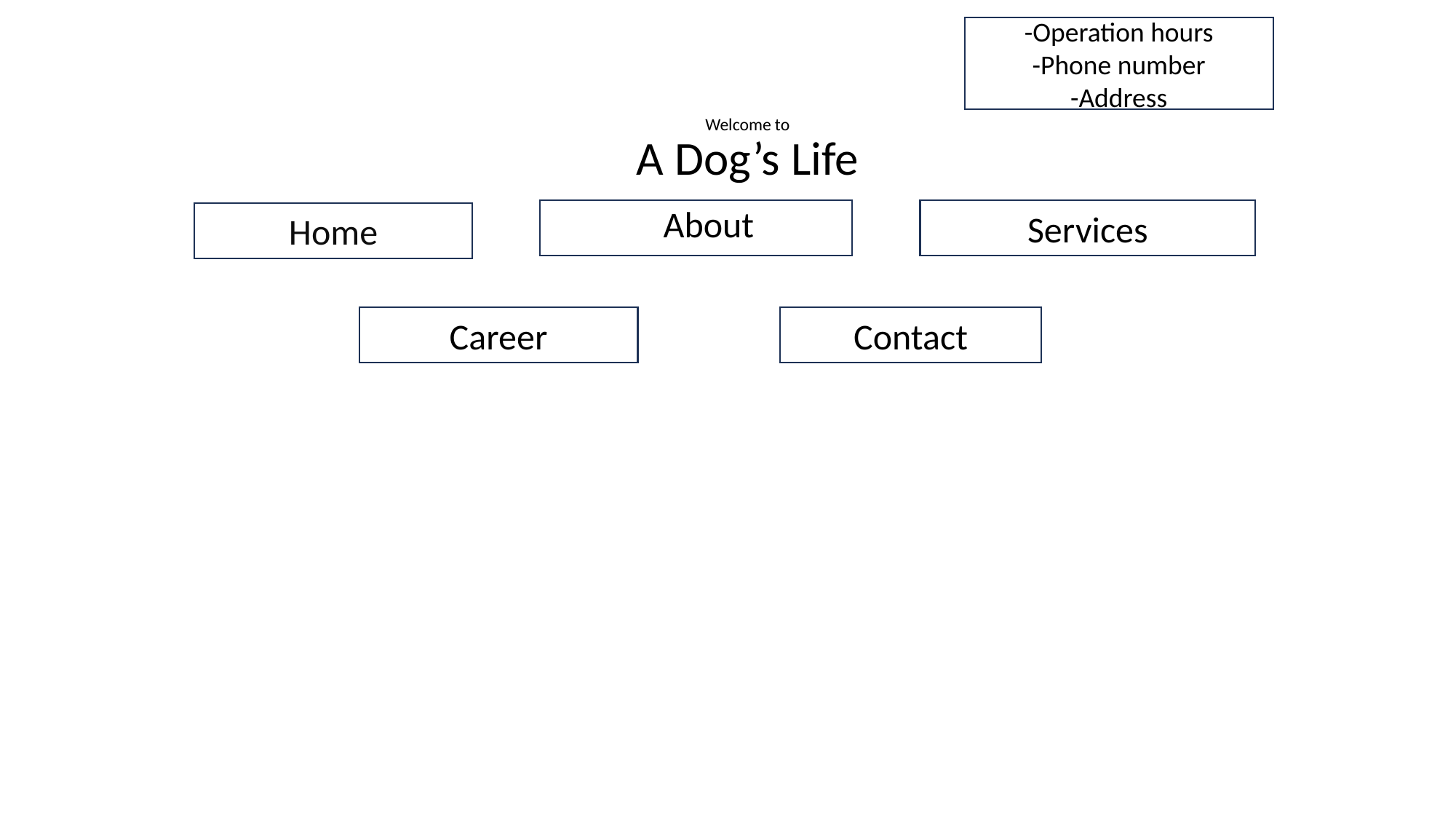

# Welcome to A Dog’s Life
-Operation hours
-Phone number
-Address
About

Services
Home
Career
Contact